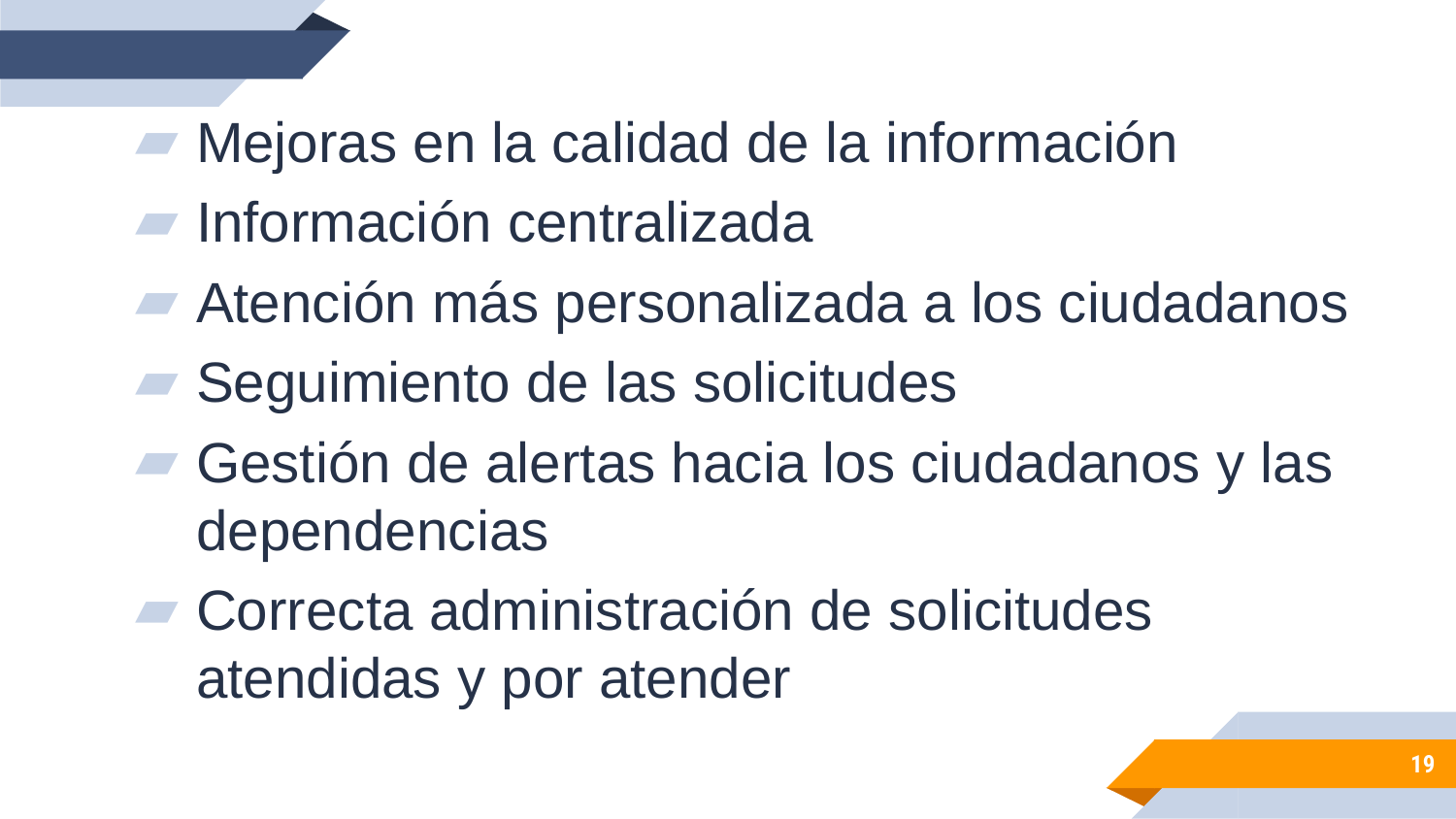

Mejoras en la calidad de la información
Información centralizada
Atención más personalizada a los ciudadanos
Seguimiento de las solicitudes
Gestión de alertas hacia los ciudadanos y las dependencias
Correcta administración de solicitudes atendidas y por atender
19